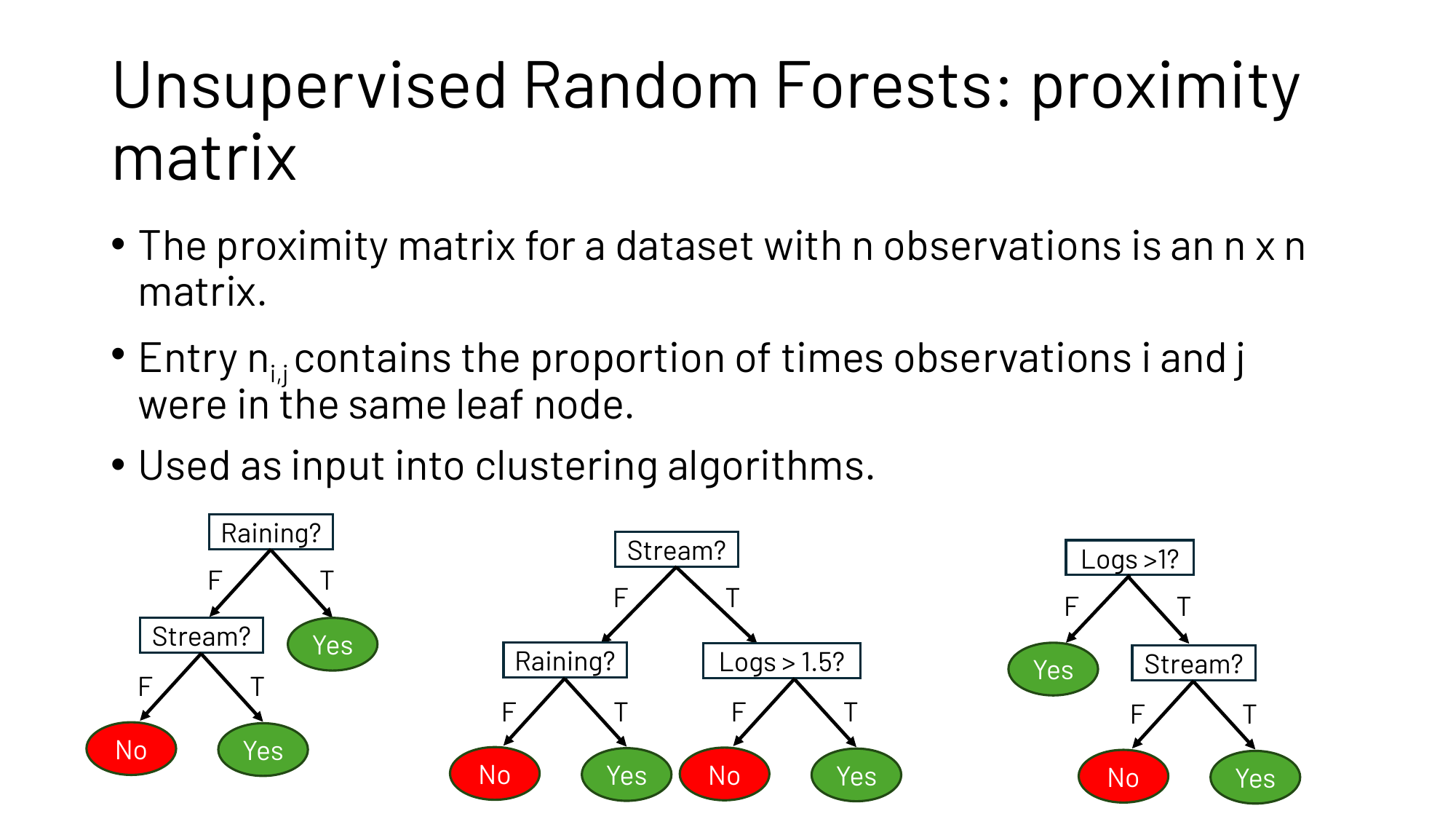

# Unsupervised Random Forests: proximity matrix
The proximity matrix for a dataset with n observations is an n x n matrix.
Entry ni,j contains the proportion of times observations i and j were in the same leaf node.
Used as input into clustering algorithms.
Raining?
Stream?
Logs >1?
F
T
F
T
F
T
Stream?
Yes
Raining?
Yes
Logs > 1.5?
Stream?
F
T
F
T
F
T
F
T
No
Yes
No
No
Yes
Yes
No
Yes